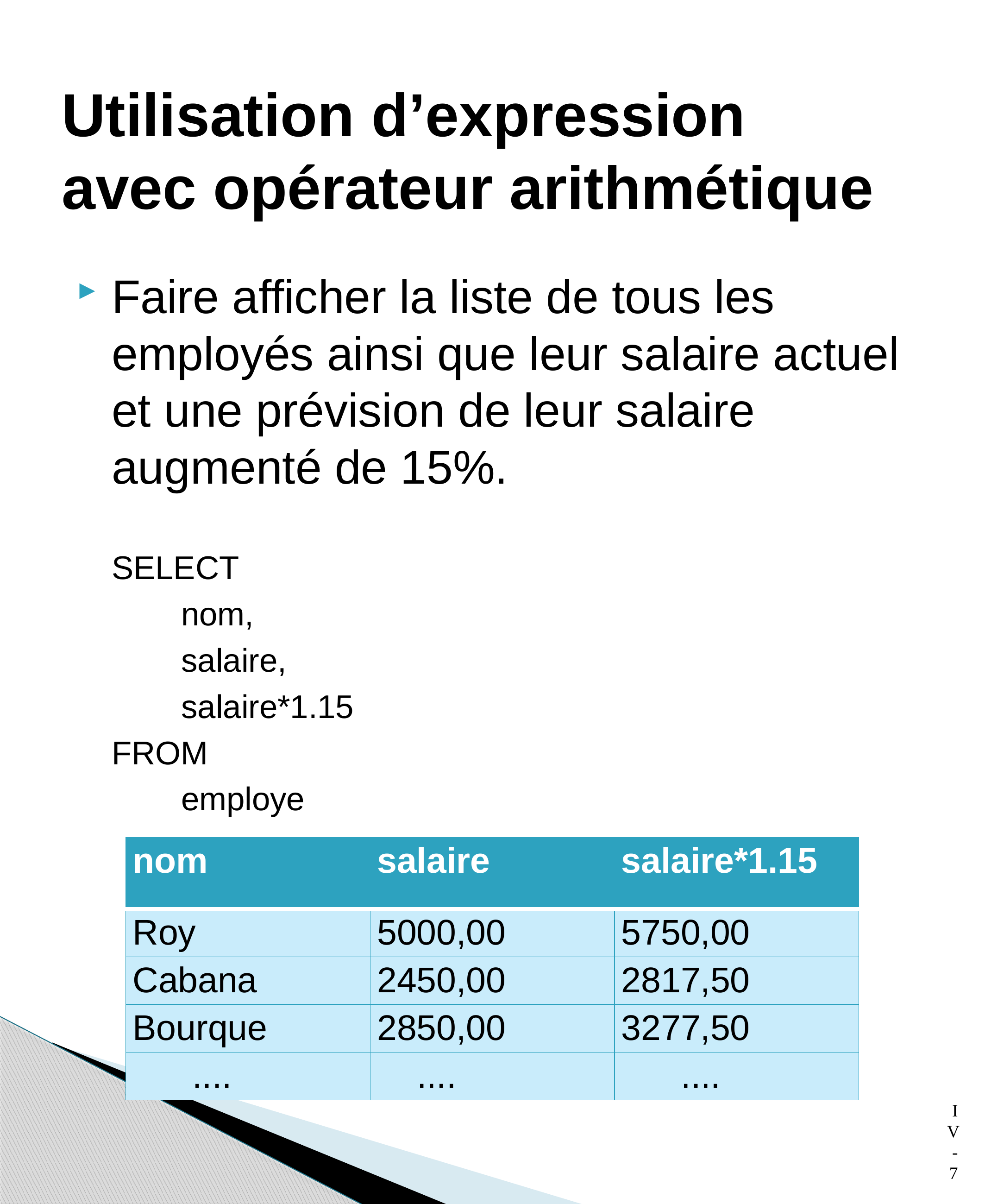

# Utilisation d’expression avec opérateur arithmétique
Faire afficher la liste de tous les employés ainsi que leur salaire actuel et une prévision de leur salaire augmenté de 15%.

	SELECT
		nom,
		salaire,
		salaire*1.15
	FROM
		employe

| nom | salaire | salaire\*1.15 |
| --- | --- | --- |
| Roy | 5000,00 | 5750,00 |
| Cabana | 2450,00 | 2817,50 |
| Bourque | 2850,00 | 3277,50 |
| .... | .... | .... |
7